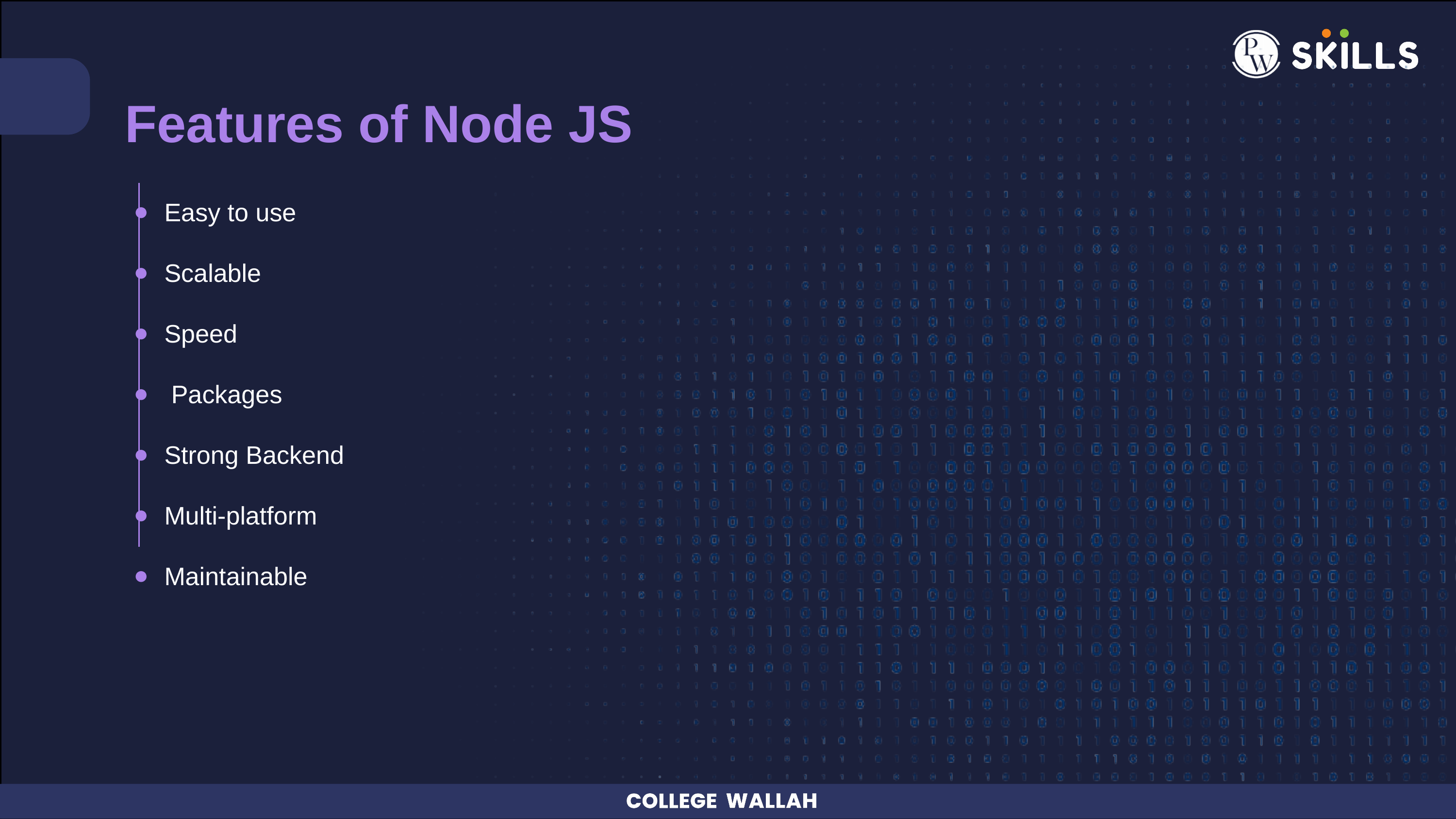

Features of Node JS
Easy to use
Scalable
Speed
 Packages
Strong Backend
Multi-platform
Maintainable